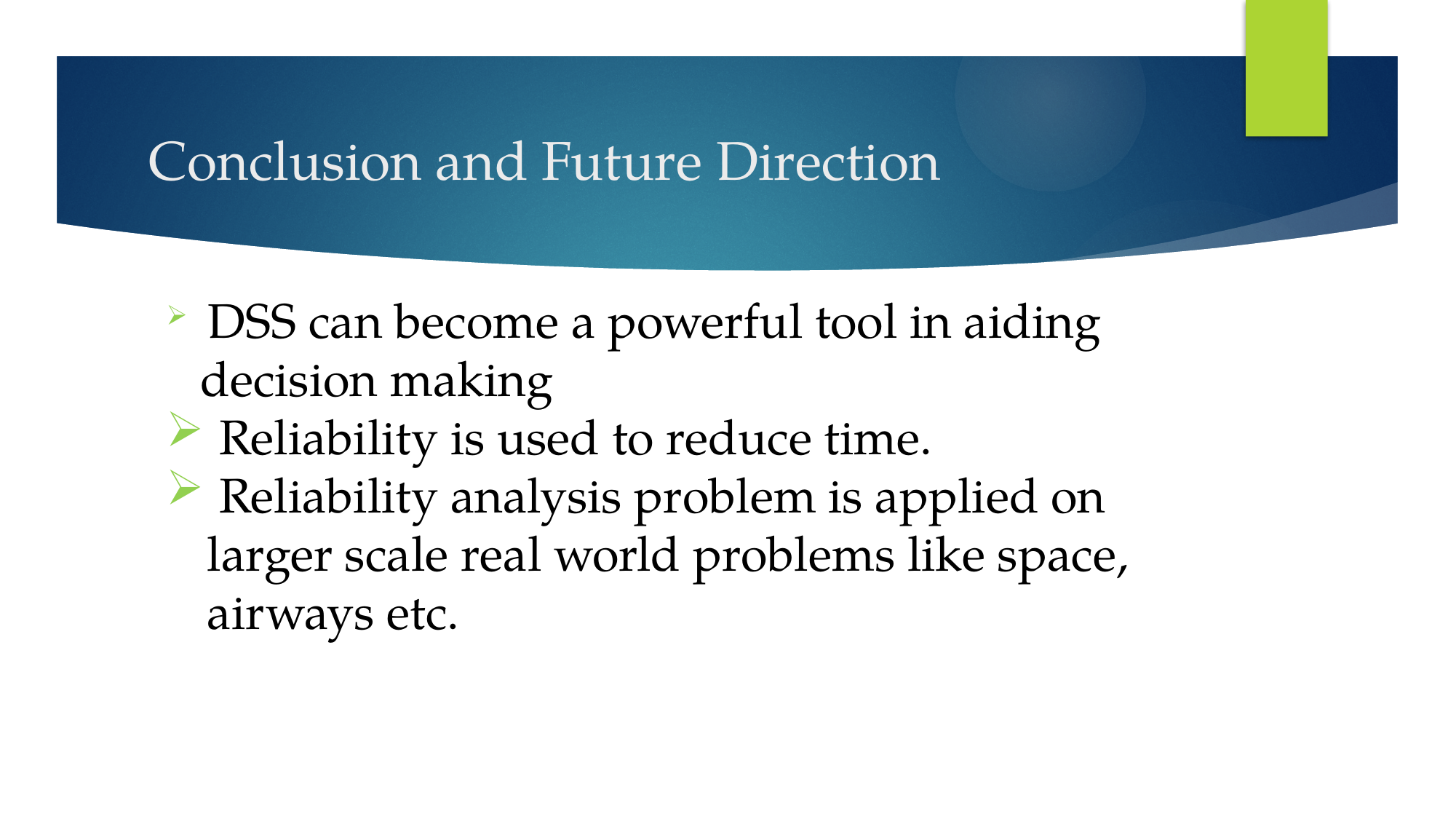

# Conclusion and Future Direction
 DSS can become a powerful tool in aiding decision making
 Reliability is used to reduce time.
 Reliability analysis problem is applied on larger scale real world problems like space, airways etc.